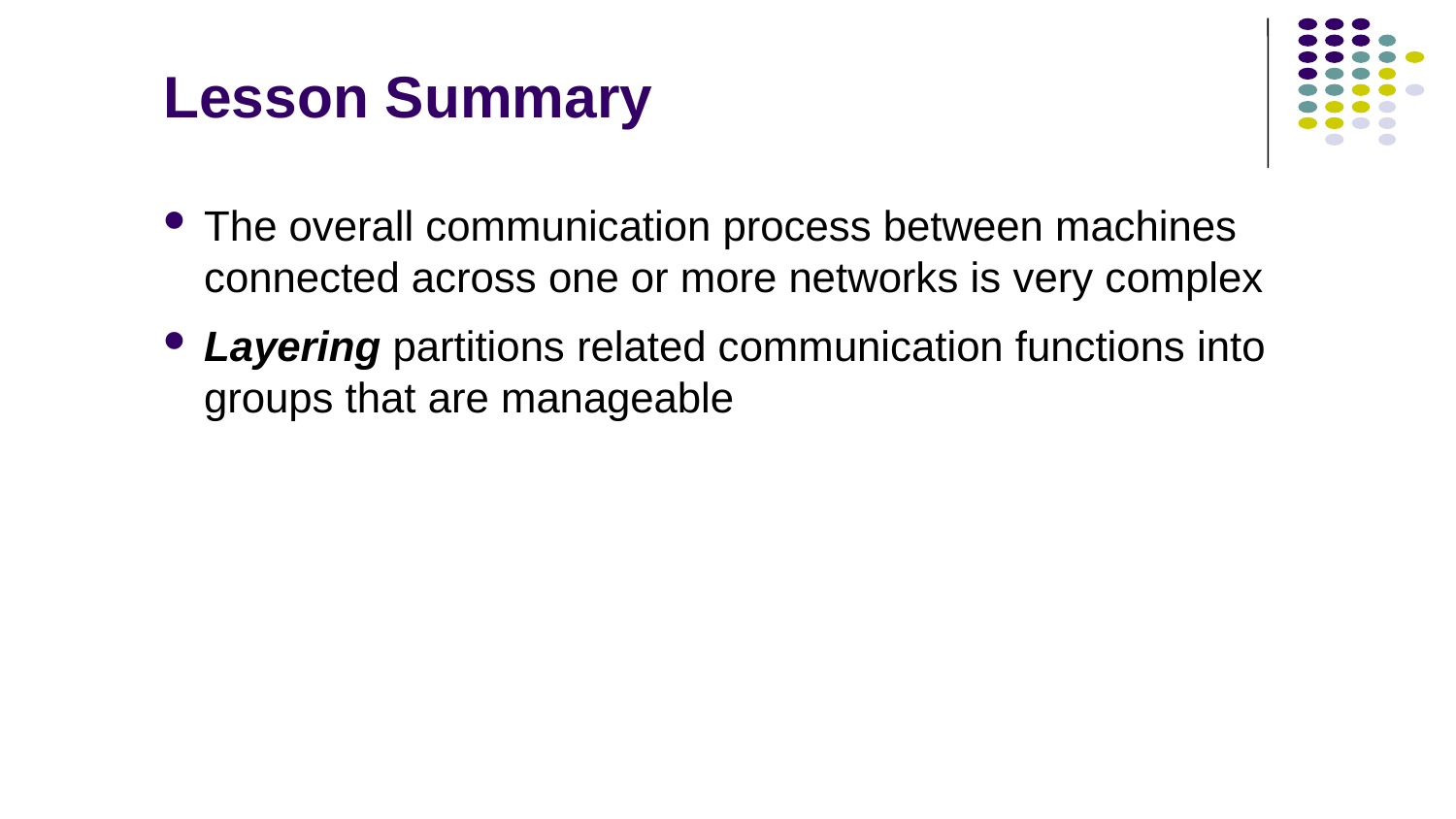

# Lesson Summary
The overall communication process between machines connected across one or more networks is very complex
Layering partitions related communication functions into groups that are manageable